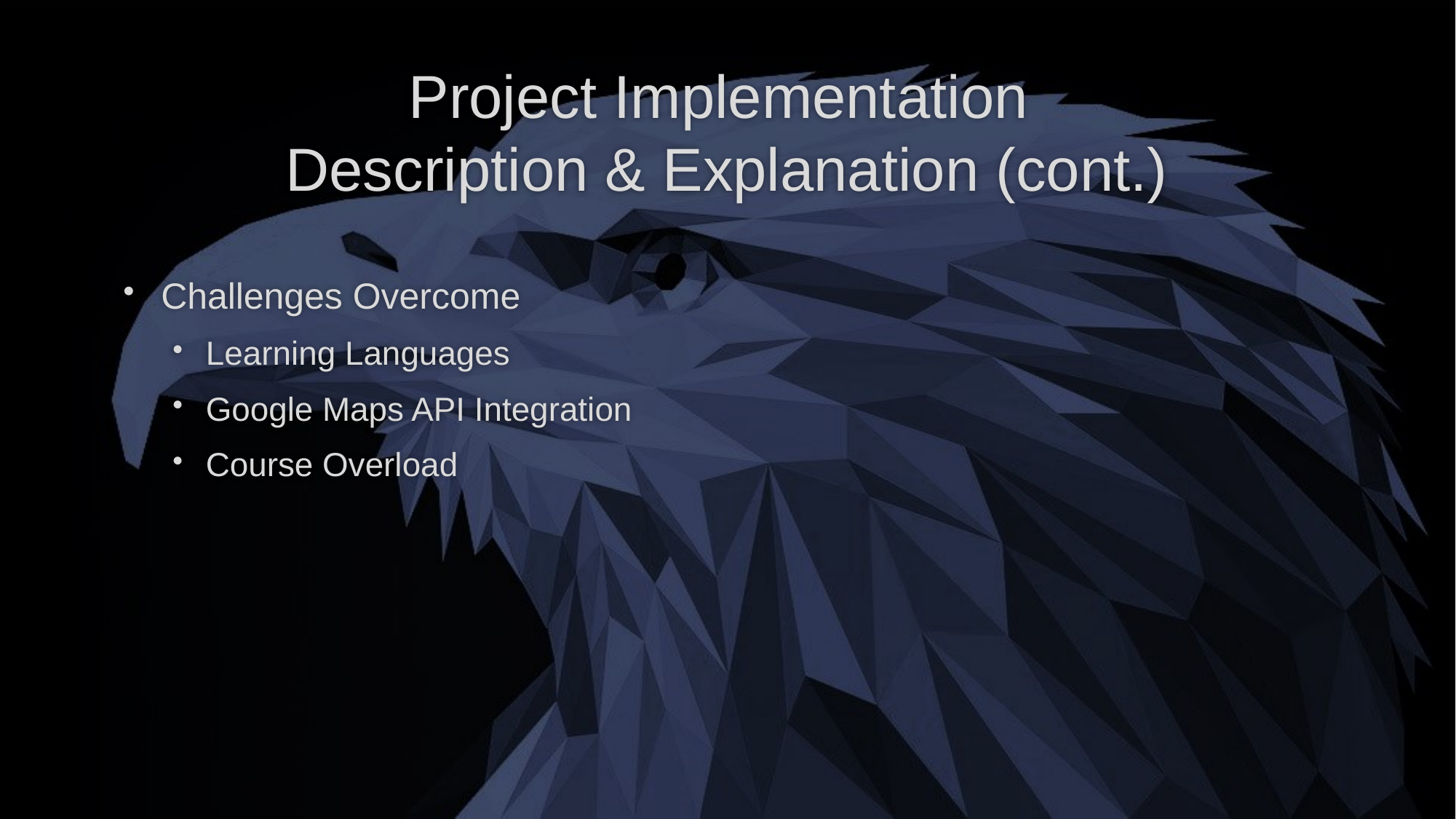

# Project Implementation Description & Explanation (cont.)

Challenges Overcome
Learning Languages
Google Maps API Integration
Course Overload